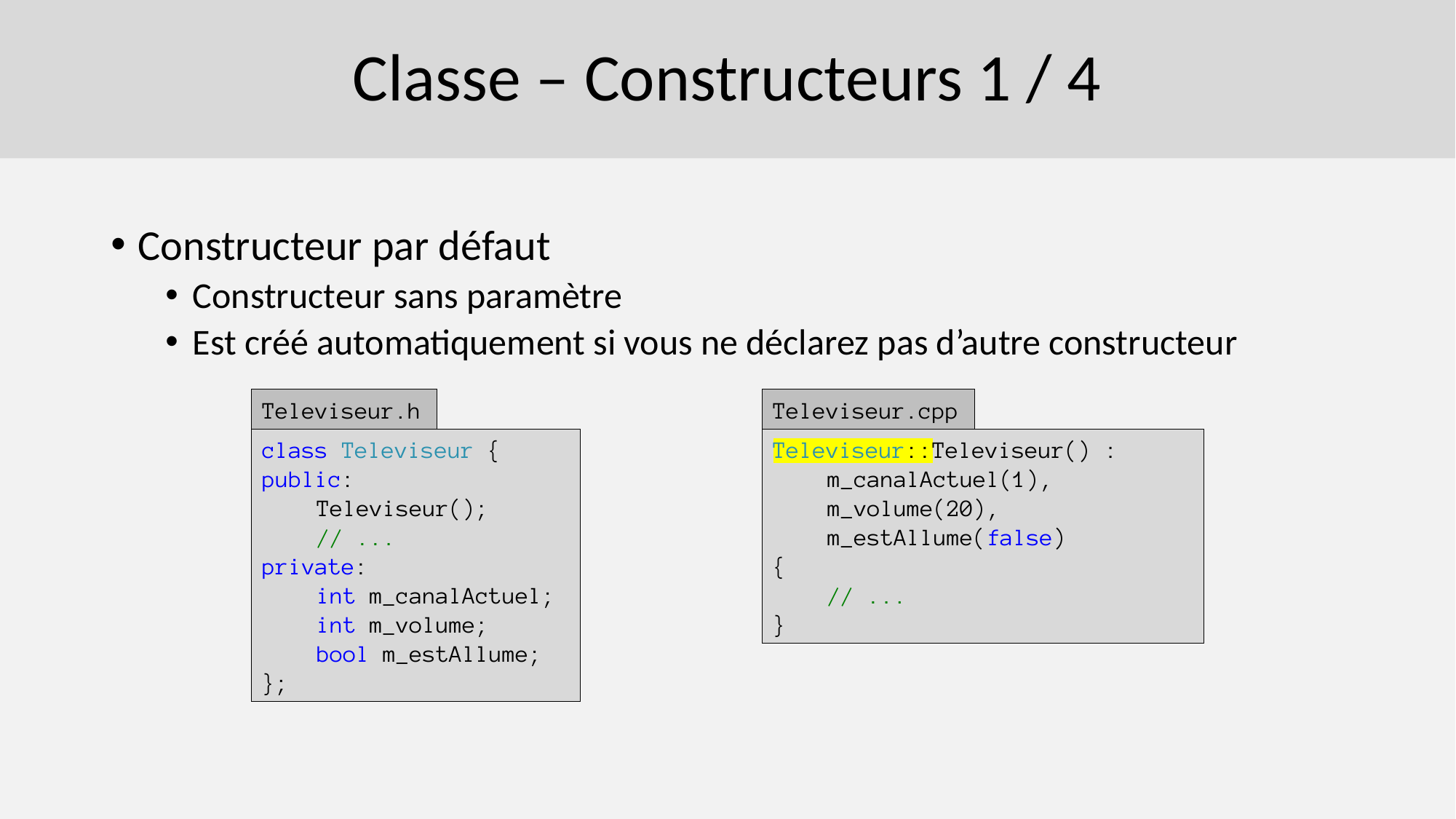

# Classe – Constructeurs 1 / 4
Constructeur par défaut
Constructeur sans paramètre
Est créé automatiquement si vous ne déclarez pas d’autre constructeur
Televiseur.h
class Televiseur {
public:
Televiseur();
// ...
private:
int m_canalActuel;
int m_volume;
bool m_estAllume;
};
Televiseur.cpp
Televiseur::Televiseur() :
m_canalActuel(1),
m_volume(20),
m_estAllume(false)
{
// ...
}